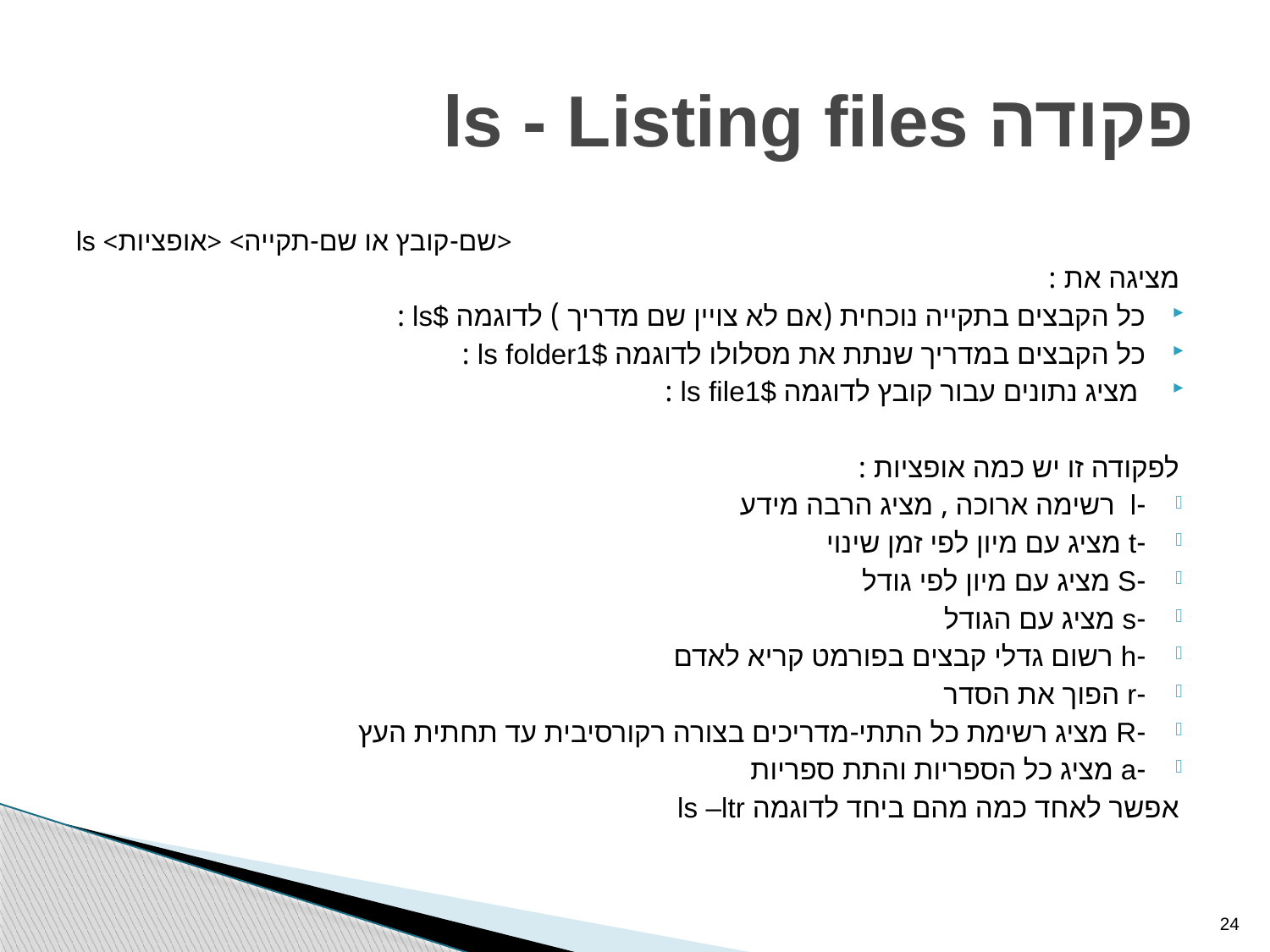

# פקודה ls - Listing files
<שם-קובץ או שם-תקייה> <אופציות> ls
מציגה את :
כל הקבצים בתקייה נוכחית (אם לא צויין שם מדריך ) לדוגמה $ls :
כל הקבצים במדריך שנתת את מסלולו לדוגמה $ls folder1 :
 מציג נתונים עבור קובץ לדוגמה $ls file1 :

לפקודה זו יש כמה אופציות :
-l  רשימה ארוכה , מציג הרבה מידע
-t מציג עם מיון לפי זמן שינוי
-S מציג עם מיון לפי גודל
-s מציג עם הגודל
-h רשום גדלי קבצים בפורמט קריא לאדם
-r הפוך את הסדר
-R מציג רשימת כל התתי-מדריכים בצורה רקורסיבית עד תחתית העץ
-a מציג כל הספריות והתת ספריות
אפשר לאחד כמה מהם ביחד לדוגמה ls –ltr
24